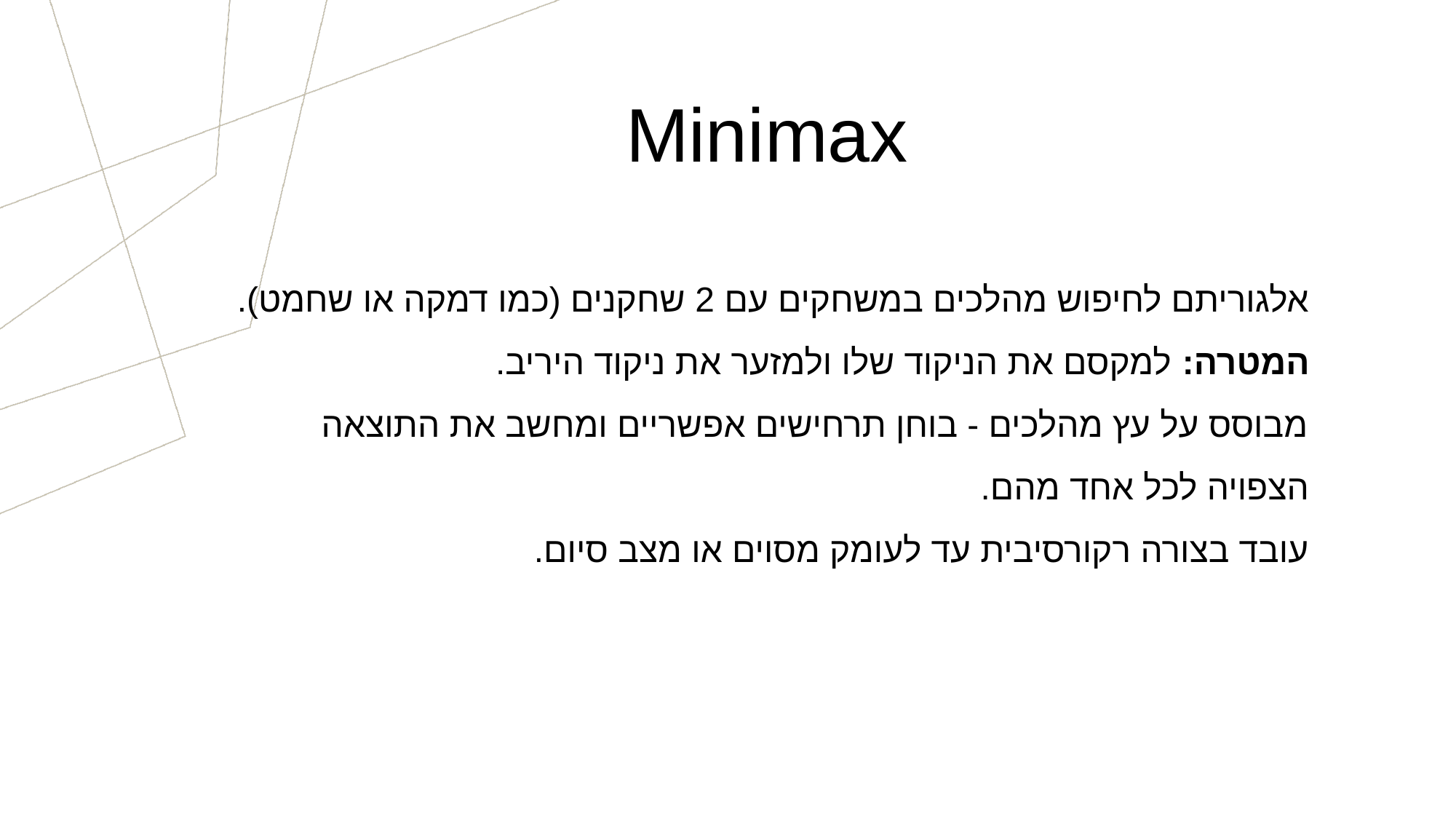

Minimax
אלגוריתם לחיפוש מהלכים במשחקים עם 2 שחקנים (כמו דמקה או שחמט).
המטרה: למקסם את הניקוד שלו ולמזער את ניקוד היריב.
מבוסס על עץ מהלכים - בוחן תרחישים אפשריים ומחשב את התוצאה הצפויה לכל אחד מהם.
עובד בצורה רקורסיבית עד לעומק מסוים או מצב סיום.